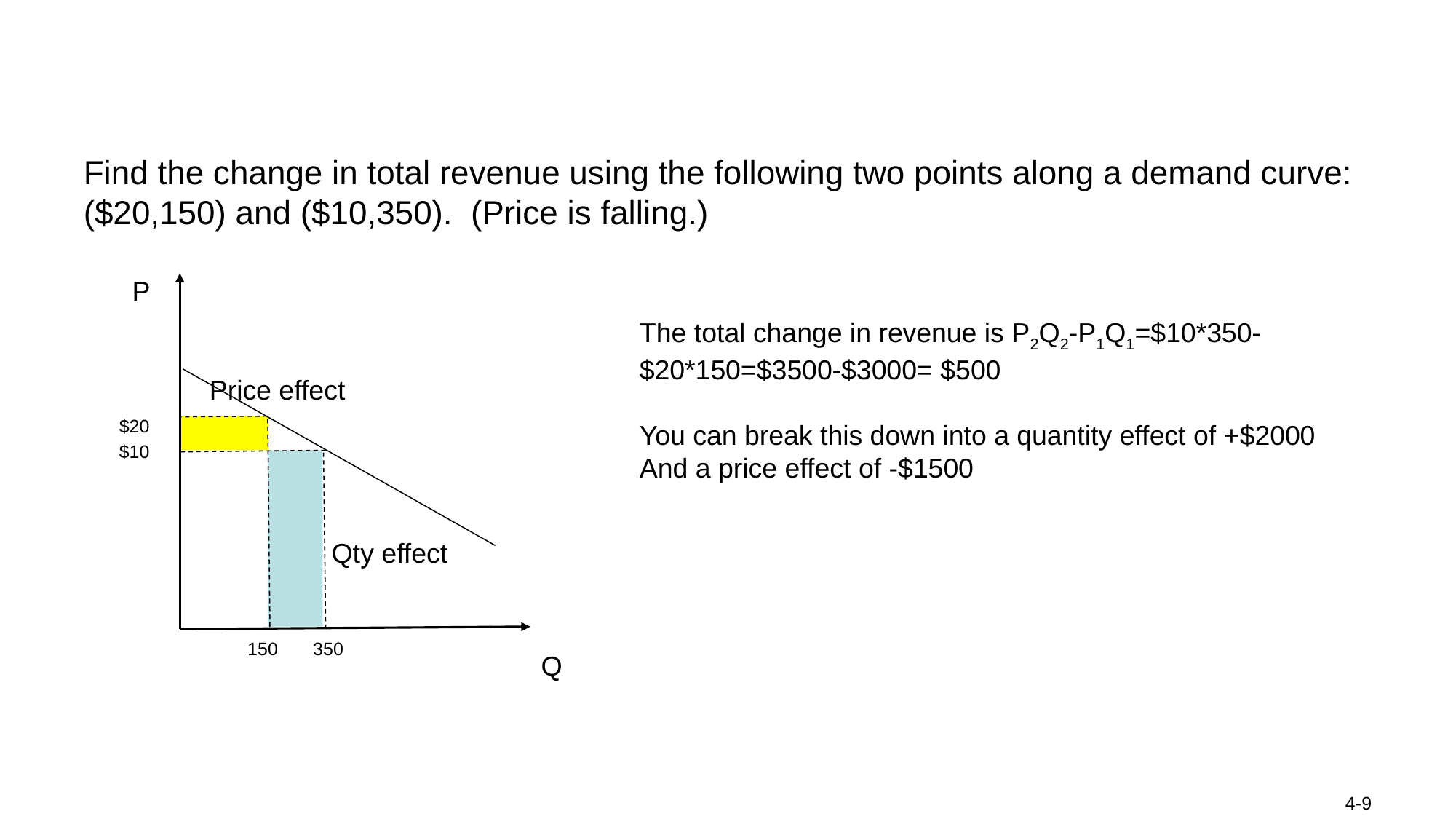

Find the change in total revenue using the following two points along a demand curve: ($20,150) and ($10,350).  (Price is falling.)

P
Q
The total change in revenue is P2Q2-P1Q1=$10*350-$20*150=$3500-$3000= $500

You can break this down into a quantity effect of +$2000
And a price effect of -$1500
Price effect
$20

$10

Qty effect
150
350